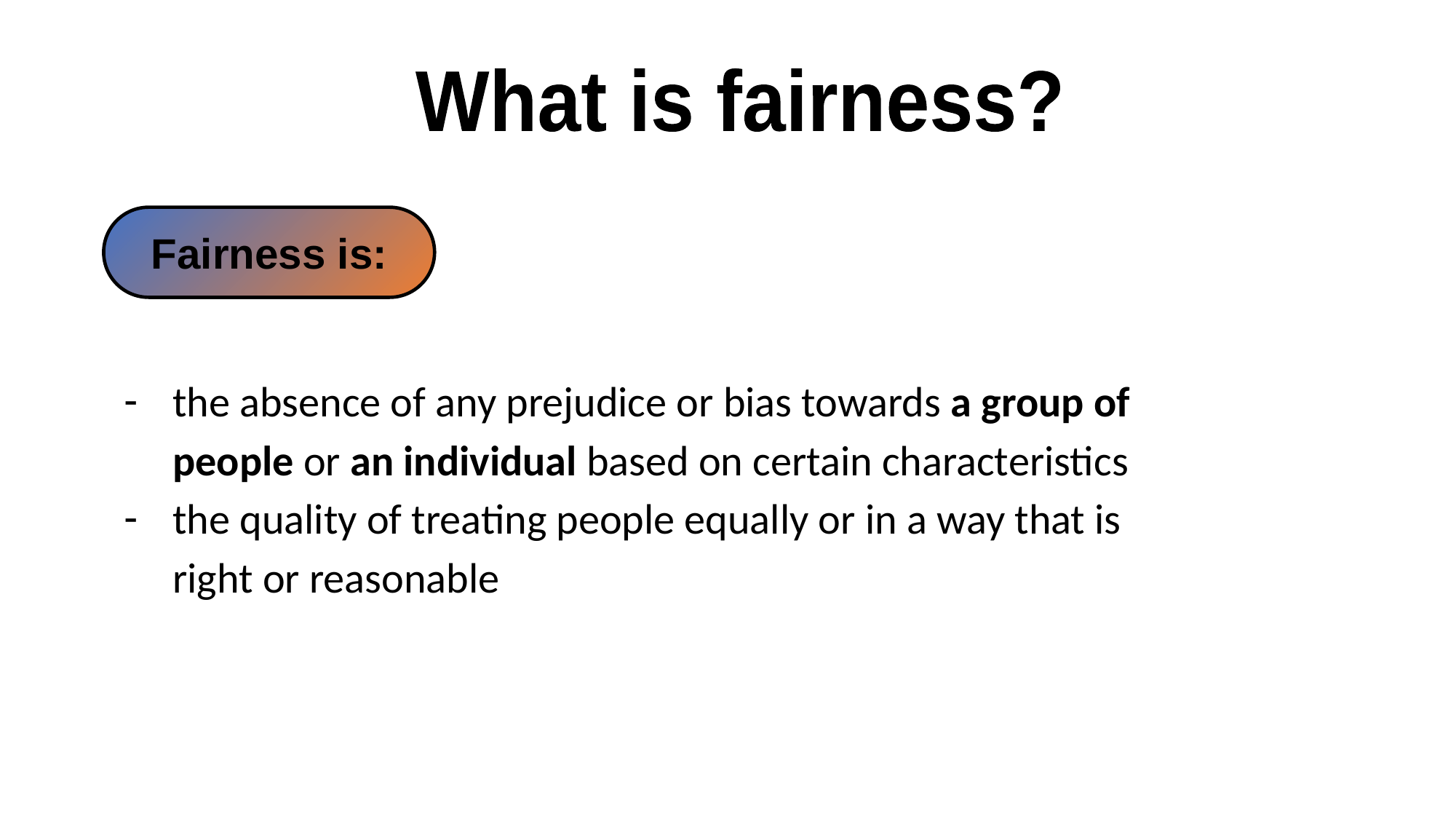

What is fairness?
  Fairness is:
Fairness is
the absence of any prejudice or bias towards a group of people or an individual based on certain characteristics
the quality of treating people equally or in a way that is right or reasonable